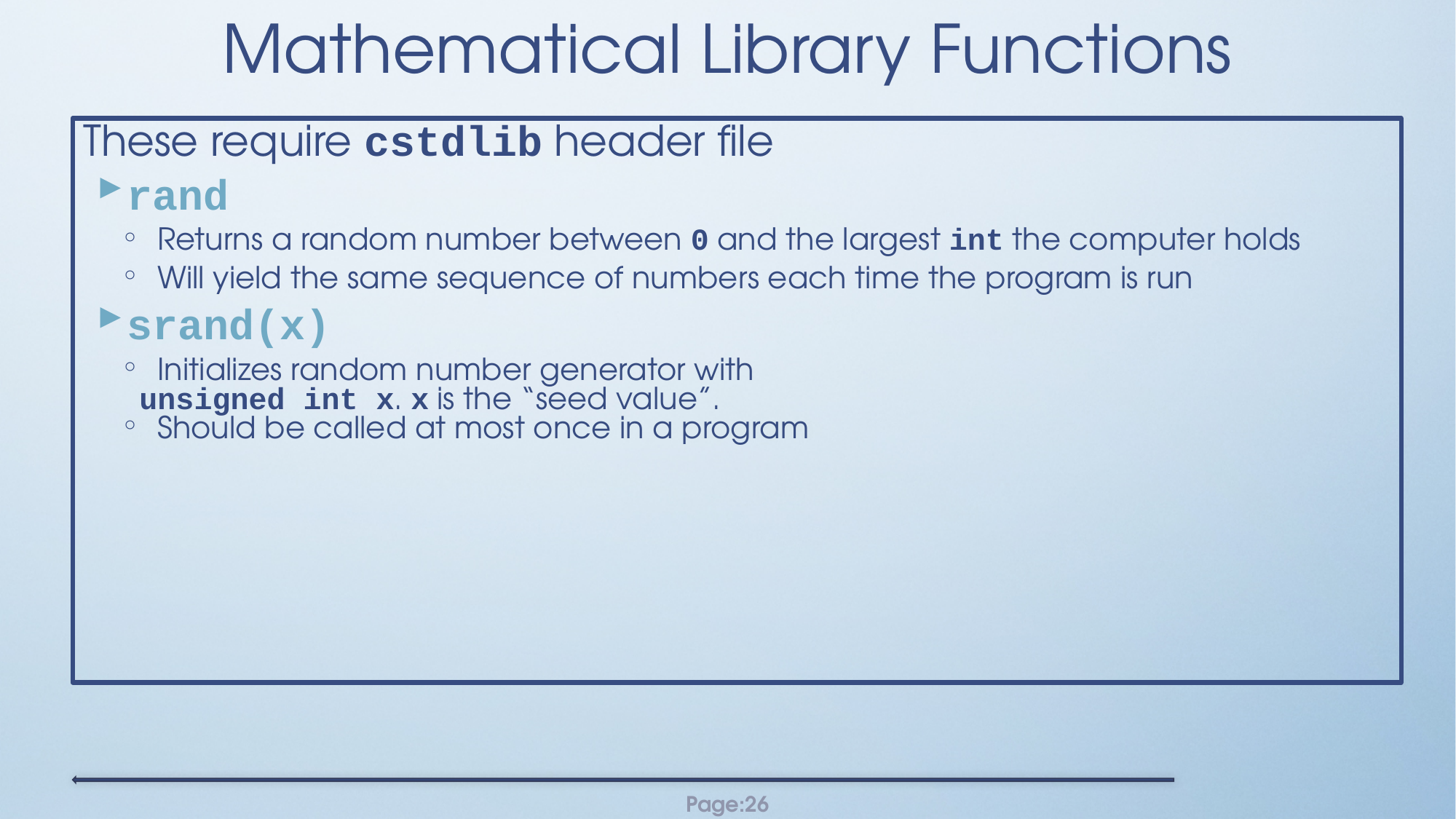

# Mathematical Library Functions
These require cstdlib header file
rand
Returns a random number between 0 and the largest int the computer holds
Will yield the same sequence of numbers each time the program is run
srand(x)
Initializes random number generator with
 unsigned int x. x is the “seed value”.
Should be called at most once in a program